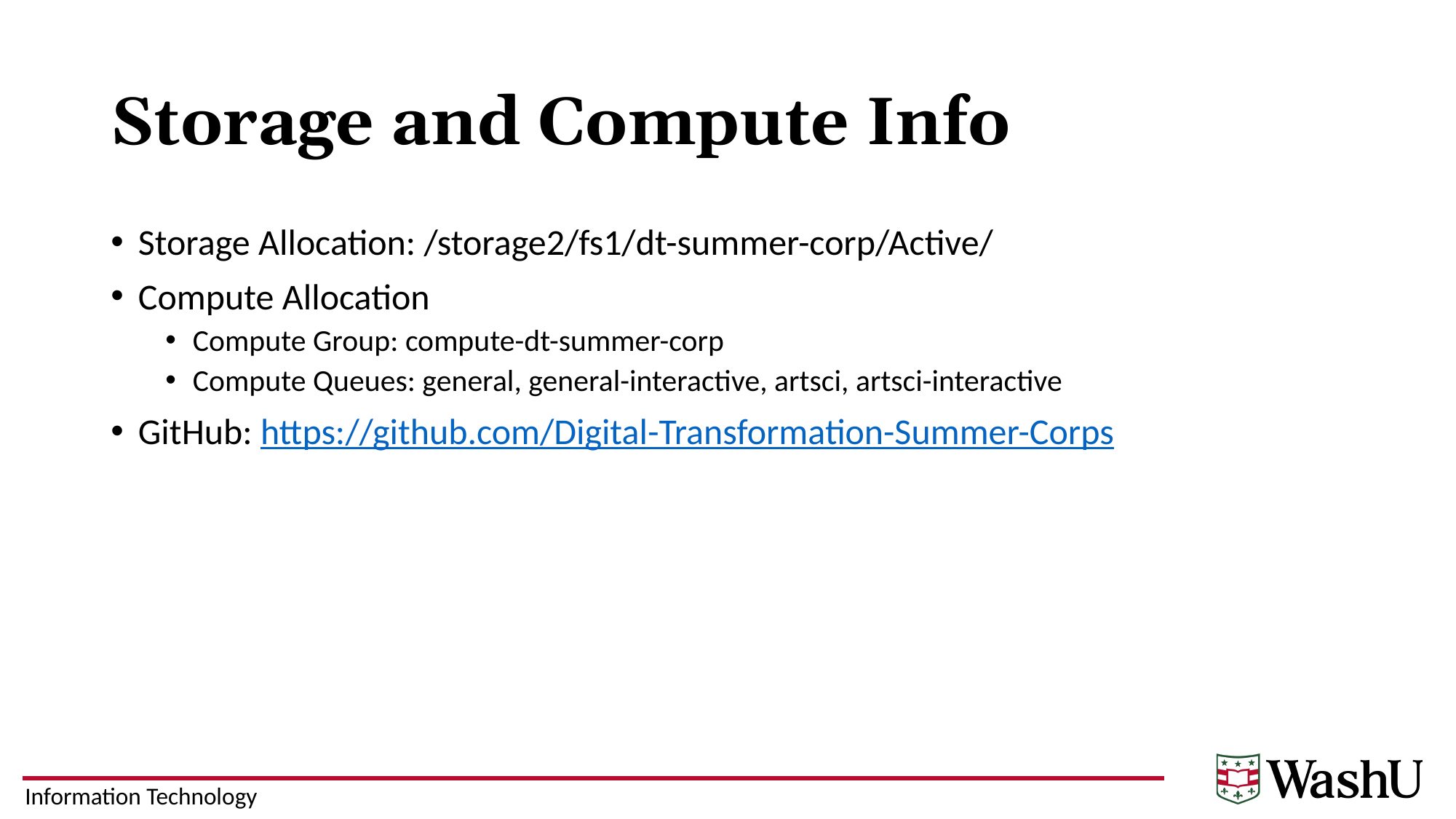

# Storage and Compute Info
Storage Allocation: /storage2/fs1/dt-summer-corp/Active/
Compute Allocation
Compute Group: compute-dt-summer-corp
Compute Queues: general, general-interactive, artsci, artsci-interactive
GitHub: https://github.com/Digital-Transformation-Summer-Corps